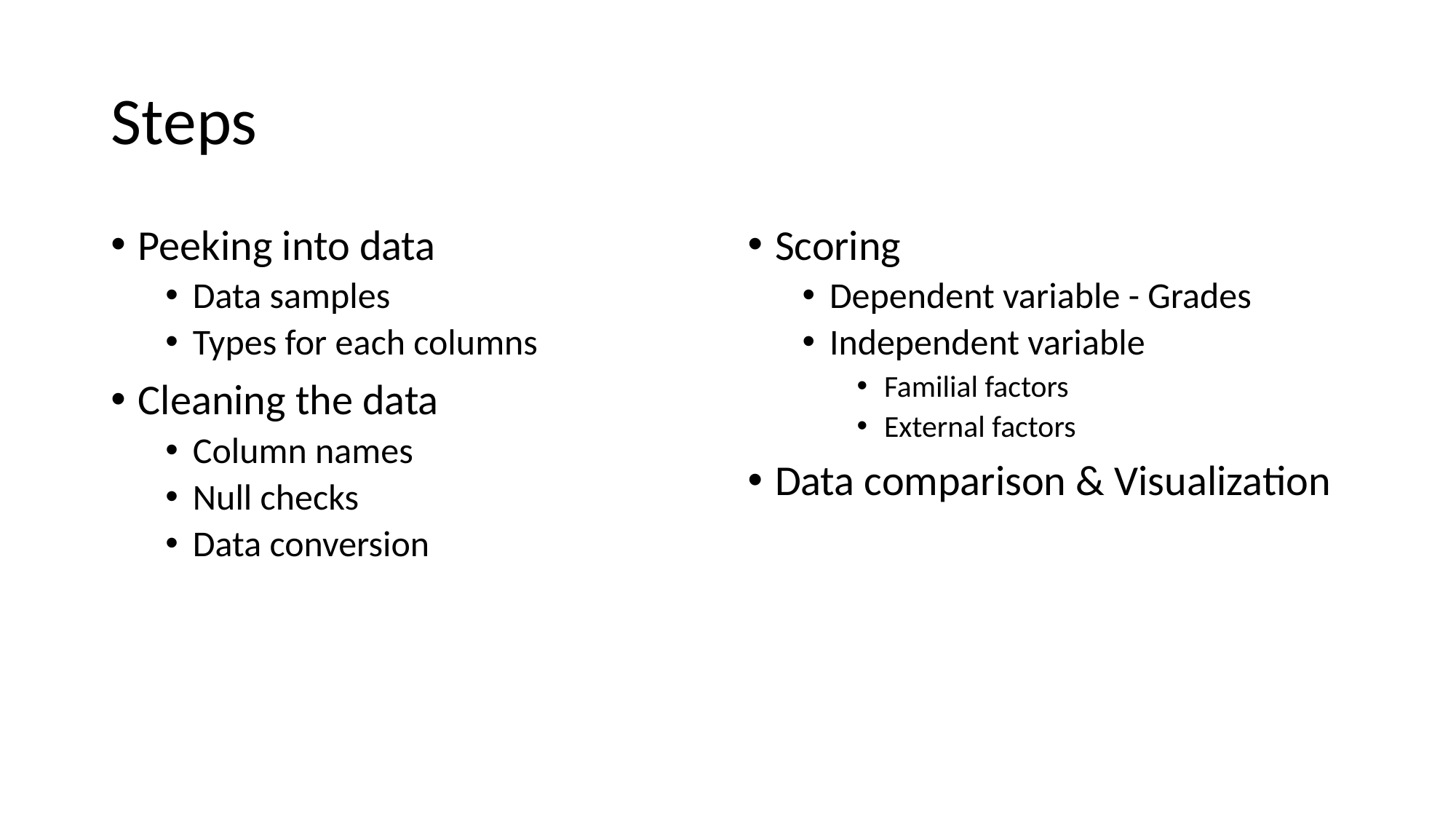

# Steps
Peeking into data
Data samples
Types for each columns
Cleaning the data
Column names
Null checks
Data conversion

Scoring
Dependent variable - Grades
Independent variable
Familial factors
External factors
Data comparison & Visualization